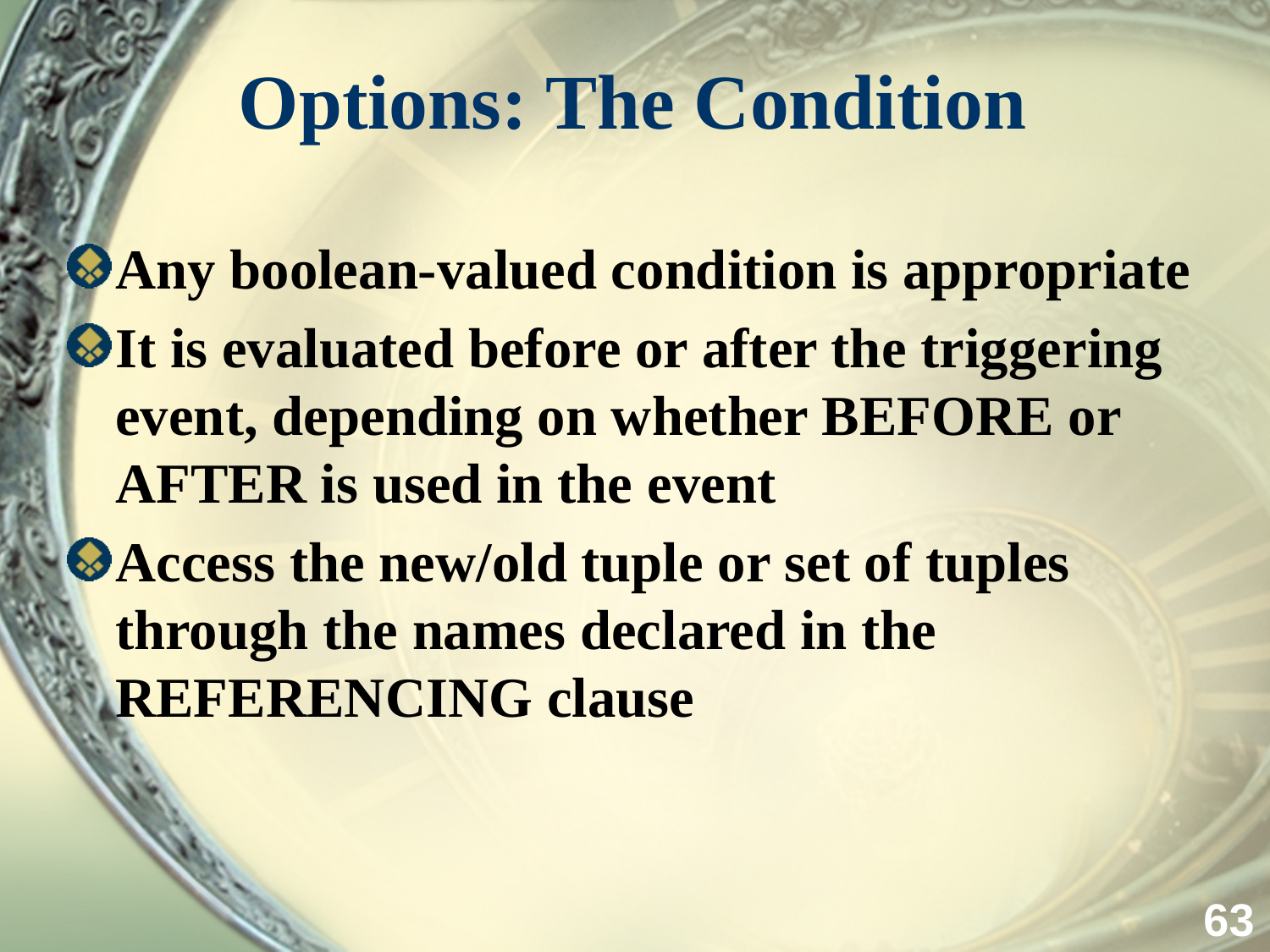

# Options: The Condition
Any boolean-valued condition is appropriate
It is evaluated before or after the triggering event, depending on whether BEFORE or AFTER is used in the event
Access the new/old tuple or set of tuples through the names declared in the REFERENCING clause
63